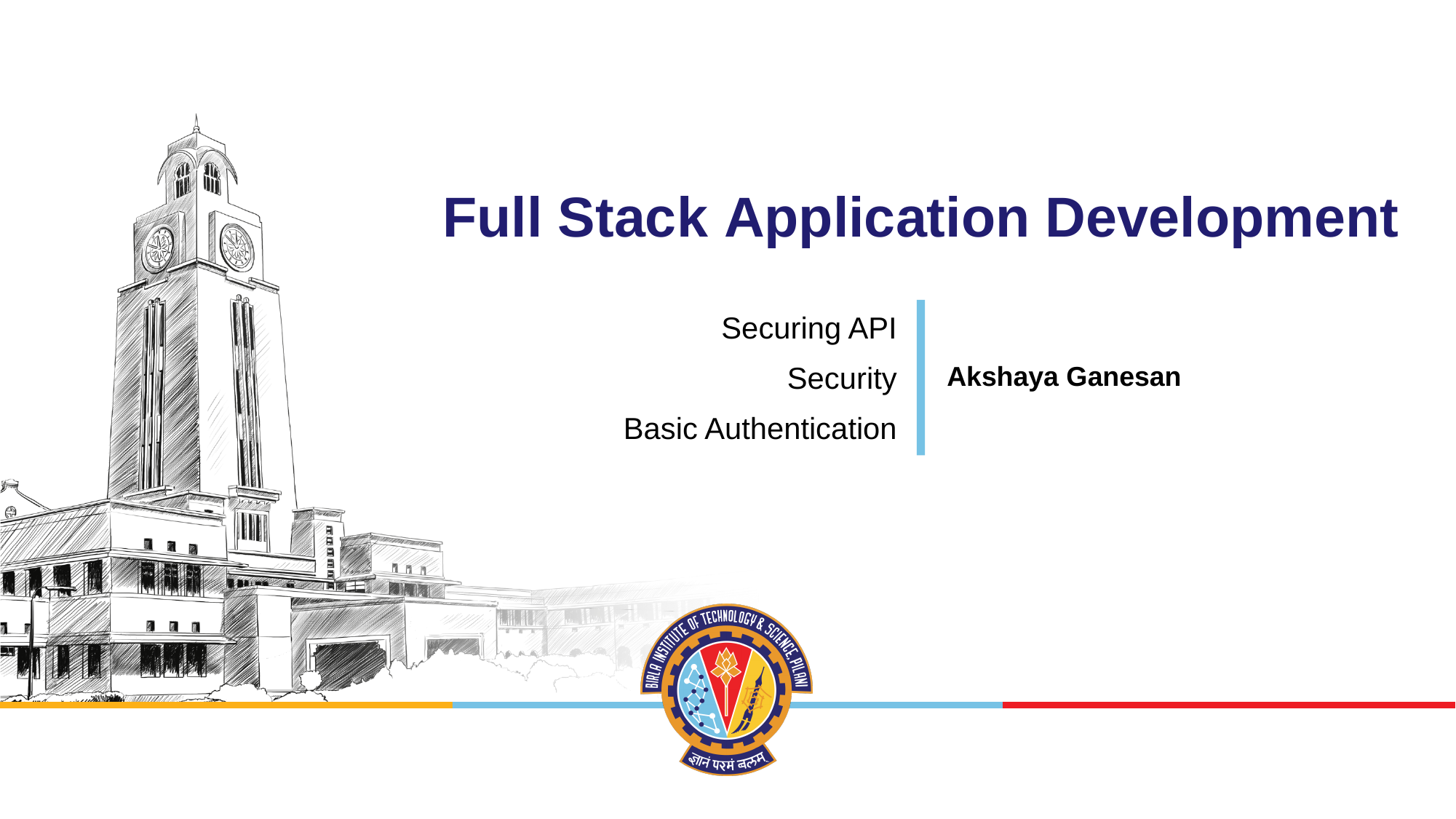

# Full Stack Application Development
Securing API
Security
Basic Authentication
Akshaya Ganesan